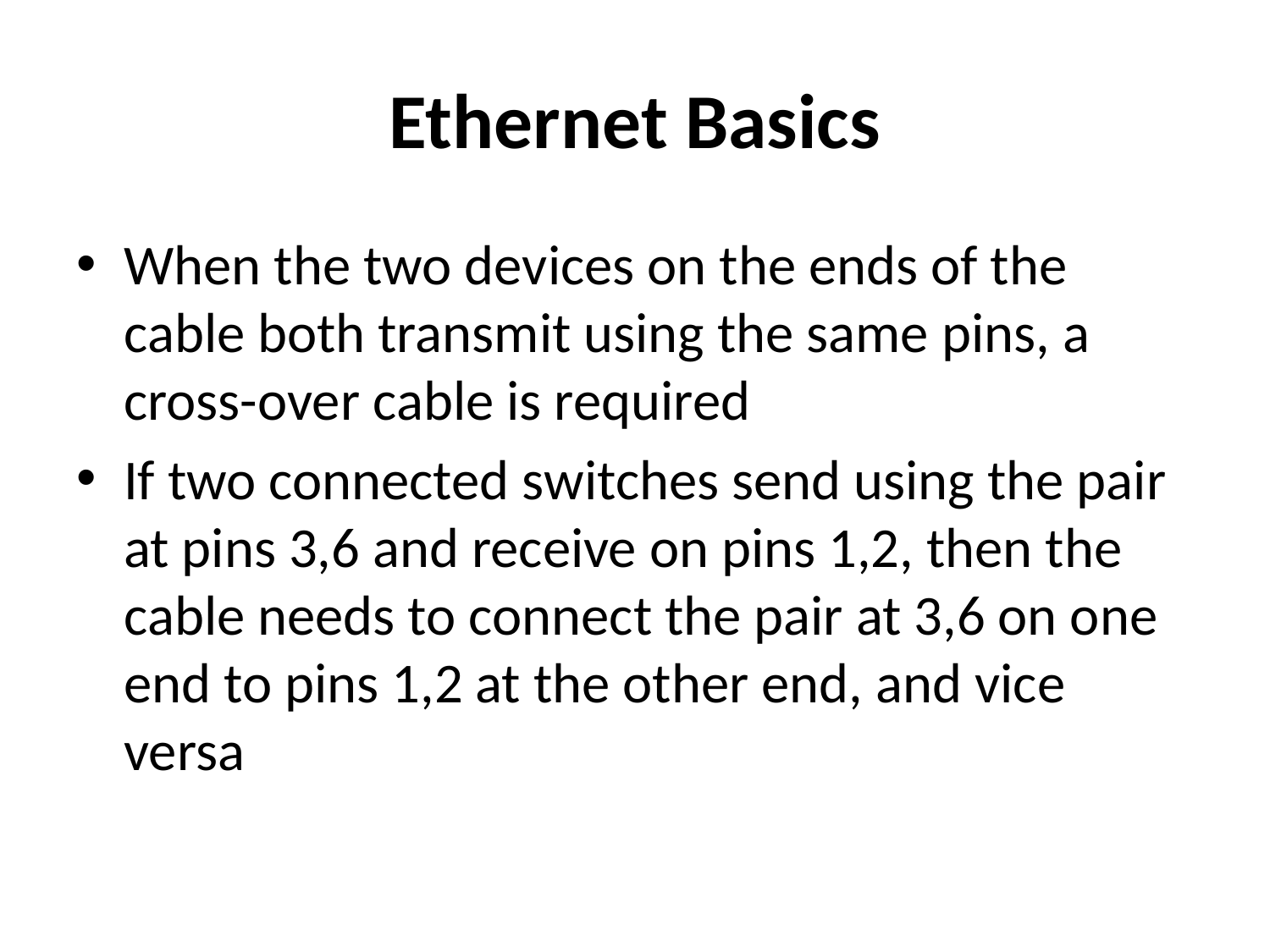

# Ethernet Basics
When the two devices on the ends of the cable both transmit using the same pins, a cross-over cable is required
If two connected switches send using the pair at pins 3,6 and receive on pins 1,2, then the cable needs to connect the pair at 3,6 on one end to pins 1,2 at the other end, and vice versa